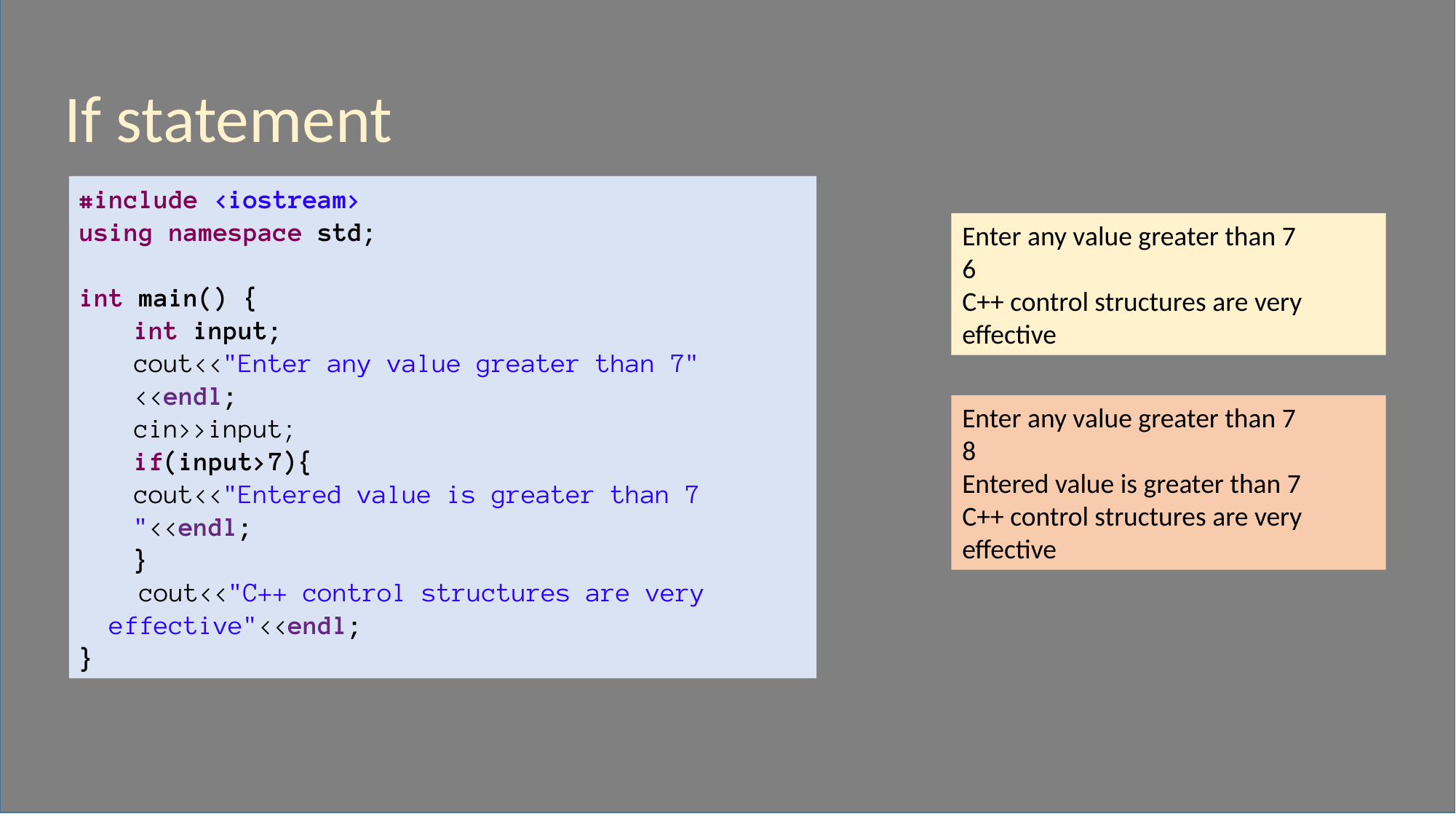

If statement
#include <iostream>
using namespace std;

int main() {
int input;
cout<<"Enter any value greater than 7" <<endl;
cin>>input;
if(input>7){
cout<<"Entered value is greater than 7 "<<endl;
}
    cout<<"C++ control structures are very         effective"<<endl;
}
Enter any value greater than 7
6
C++ control structures are very effective
Enter any value greater than 7
8
Entered value is greater than 7
C++ control structures are very effective